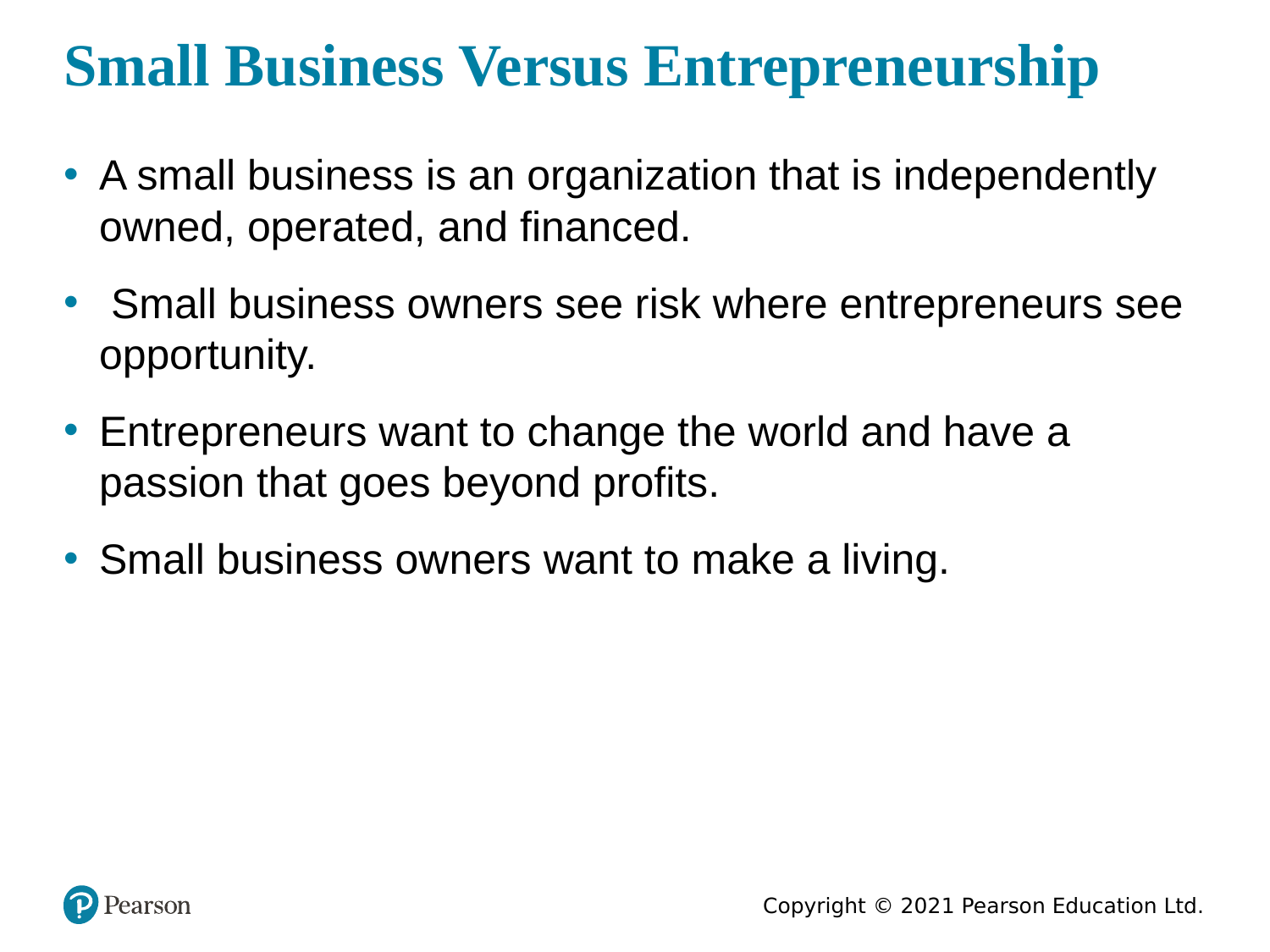

# Small Business Versus Entrepreneurship
A small business is an organization that is independently owned, operated, and financed.
 Small business owners see risk where entrepreneurs see opportunity.
Entrepreneurs want to change the world and have a passion that goes beyond profits.
Small business owners want to make a living.